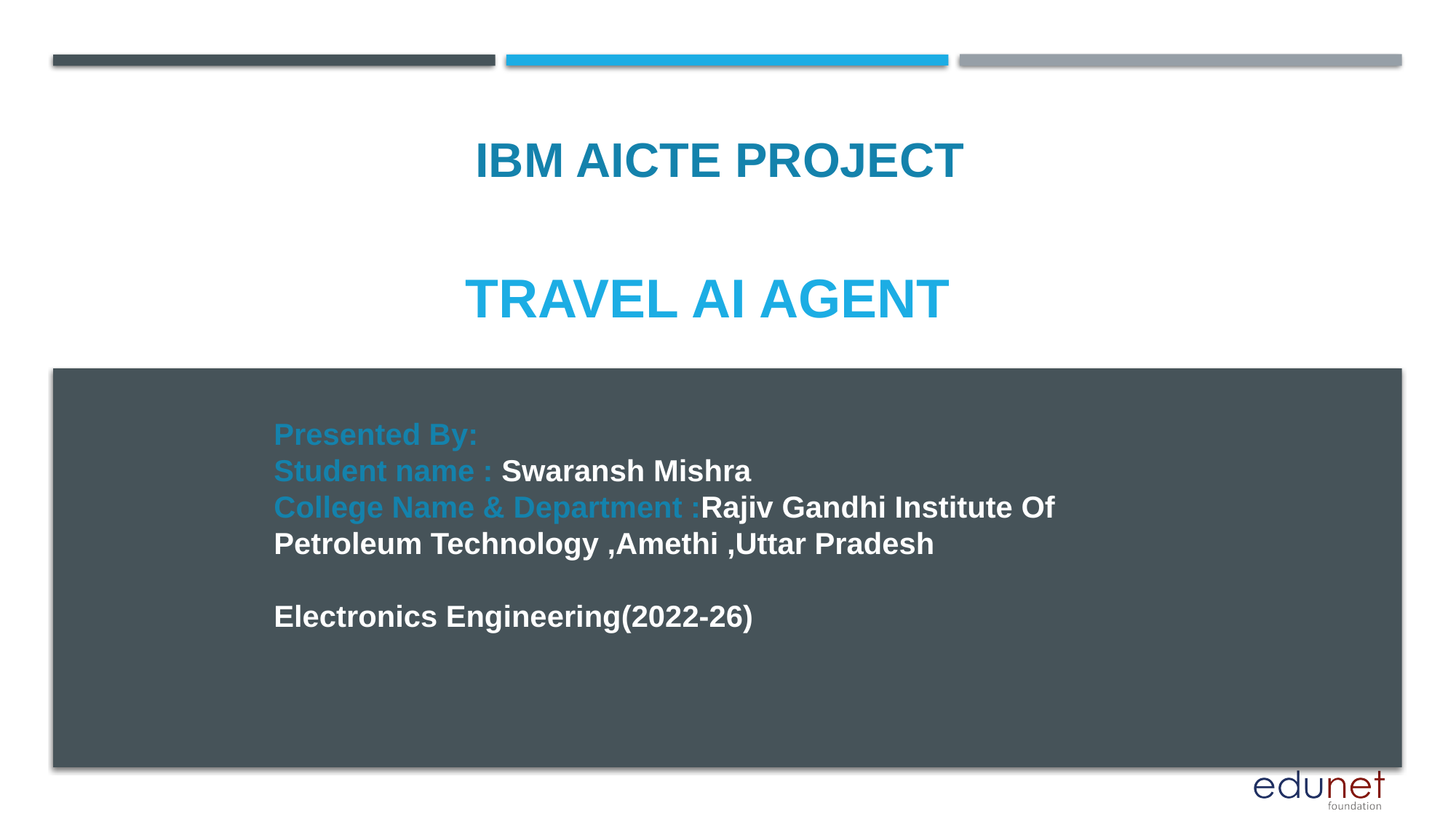

IBM AICTE PROJECT
# Travel ai agent
Presented By:
Student name : Swaransh Mishra
College Name & Department :Rajiv Gandhi Institute Of Petroleum Technology ,Amethi ,Uttar Pradesh

Electronics Engineering(2022-26)